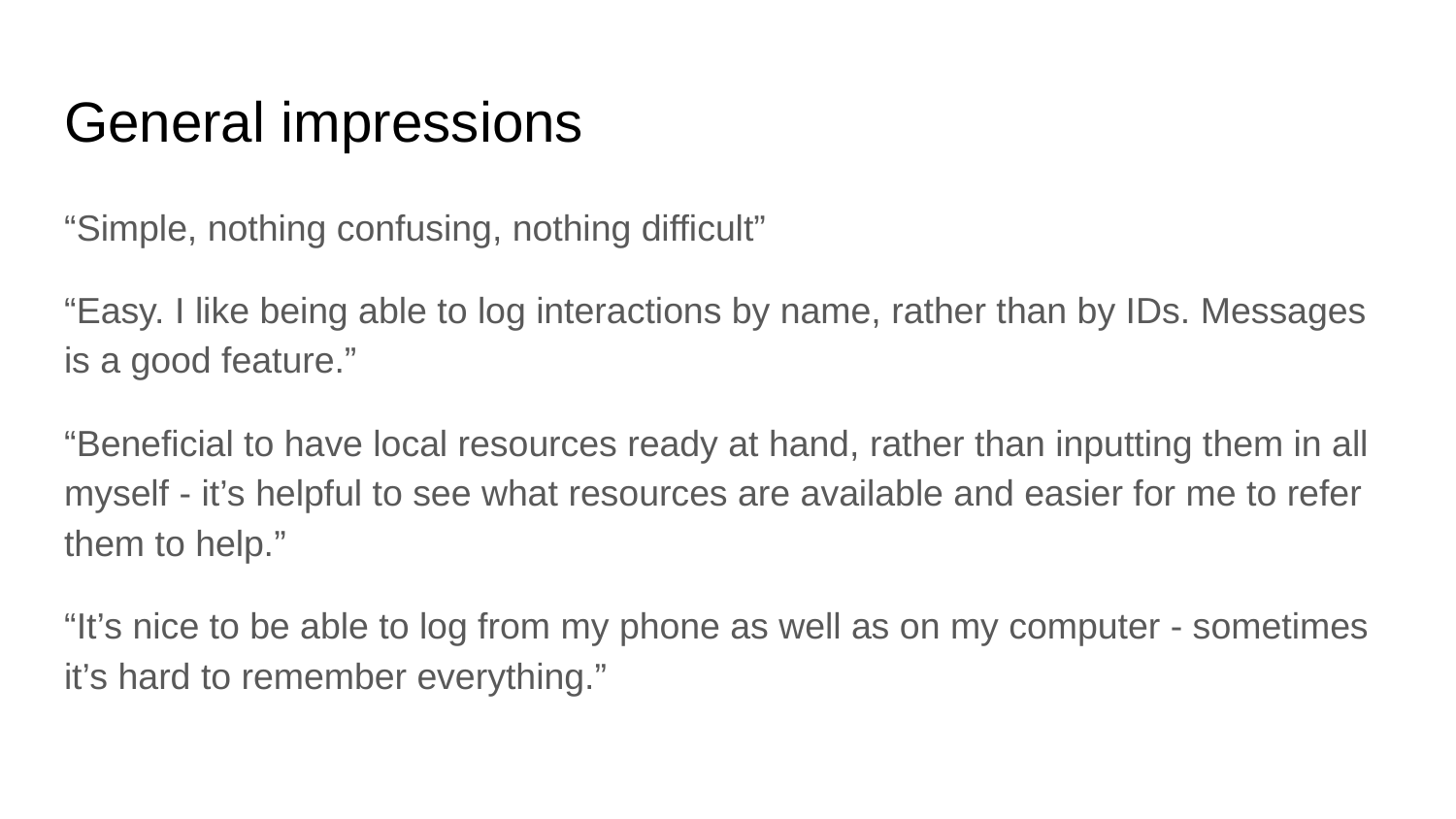

# General impressions
“Simple, nothing confusing, nothing difficult”
“Easy. I like being able to log interactions by name, rather than by IDs. Messages is a good feature.”
“Beneficial to have local resources ready at hand, rather than inputting them in all myself - it’s helpful to see what resources are available and easier for me to refer them to help.”
“It’s nice to be able to log from my phone as well as on my computer - sometimes it’s hard to remember everything.”